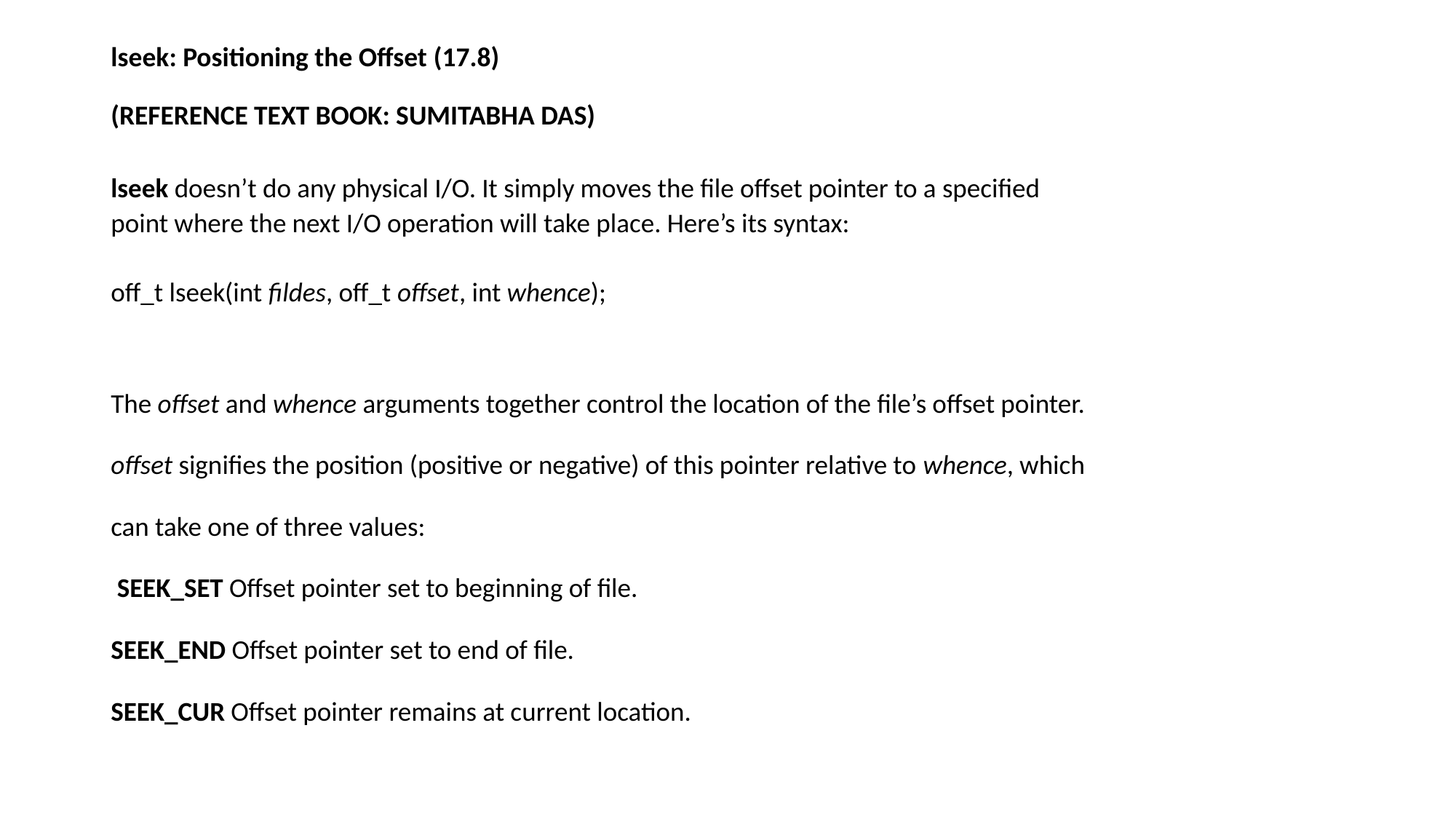

# lseek: Positioning the Offset (17.8) (REFERENCE TEXT BOOK: SUMITABHA DAS)
lseek doesn’t do any physical I/O. It simply moves the file offset pointer to a specified
point where the next I/O operation will take place. Here’s its syntax:

off_t lseek(int fildes, off_t offset, int whence);

The offset and whence arguments together control the location of the file’s offset pointer.
offset signifies the position (positive or negative) of this pointer relative to whence, which
can take one of three values:
 SEEK_SET Offset pointer set to beginning of file.
SEEK_END Offset pointer set to end of file.
SEEK_CUR Offset pointer remains at current location.